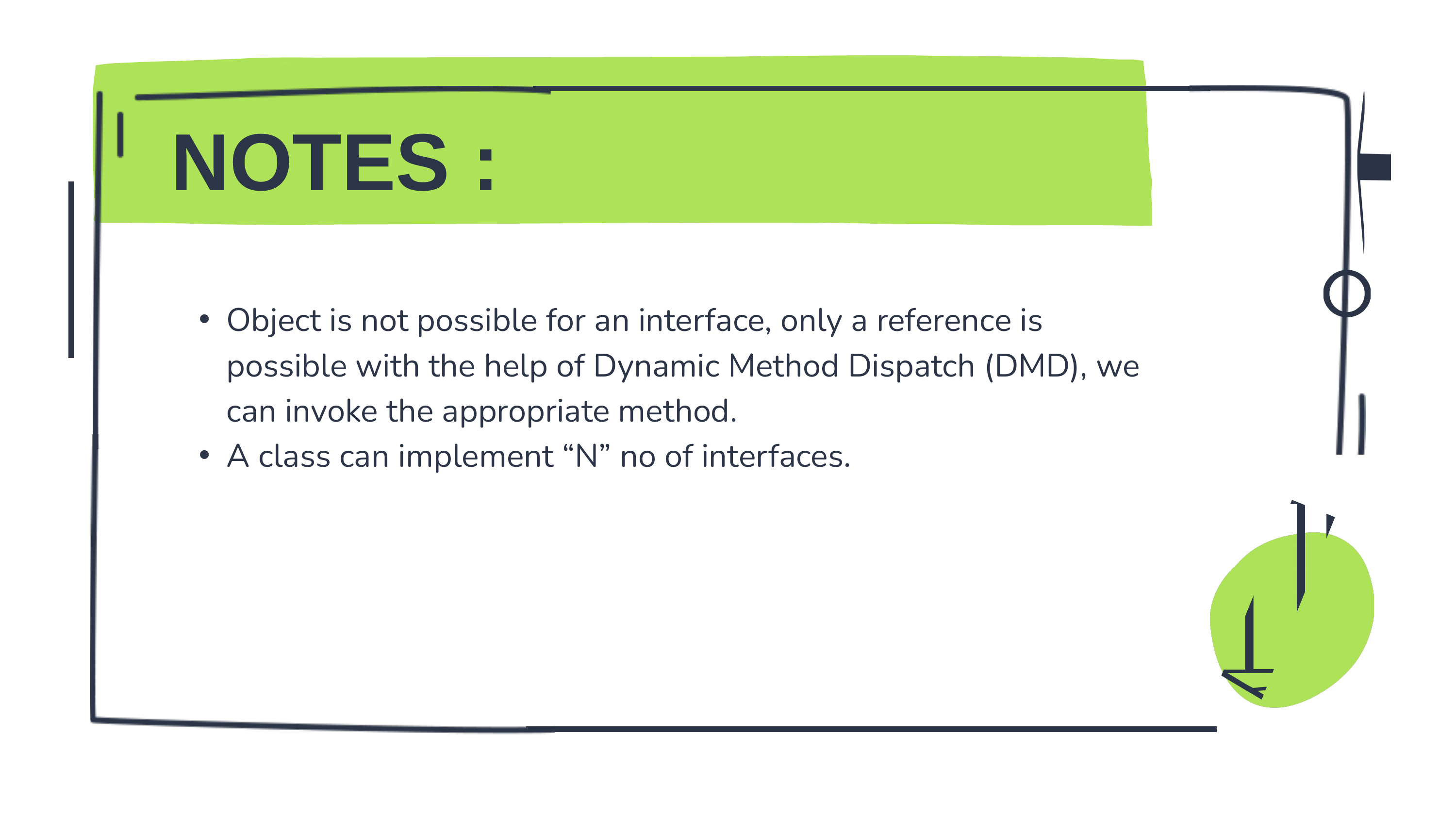

NOTES :
Object is not possible for an interface, only a reference is possible with the help of Dynamic Method Dispatch (DMD), we can invoke the appropriate method.
A class can implement “N” no of interfaces.